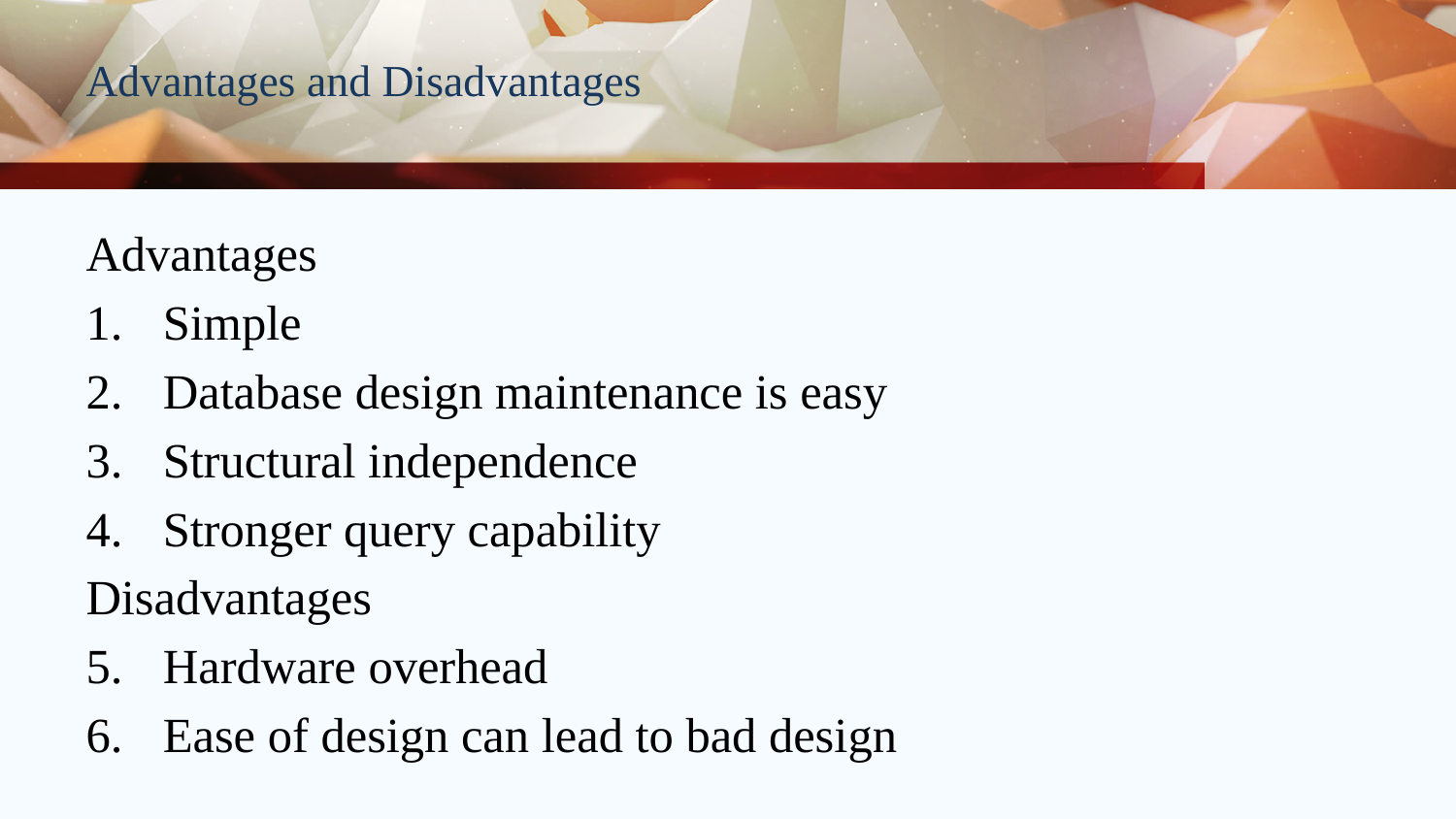

# Advantages and Disadvantages
Advantages
Simple
Database design maintenance is easy
Structural independence
Stronger query capability
Disadvantages
Hardware overhead
Ease of design can lead to bad design